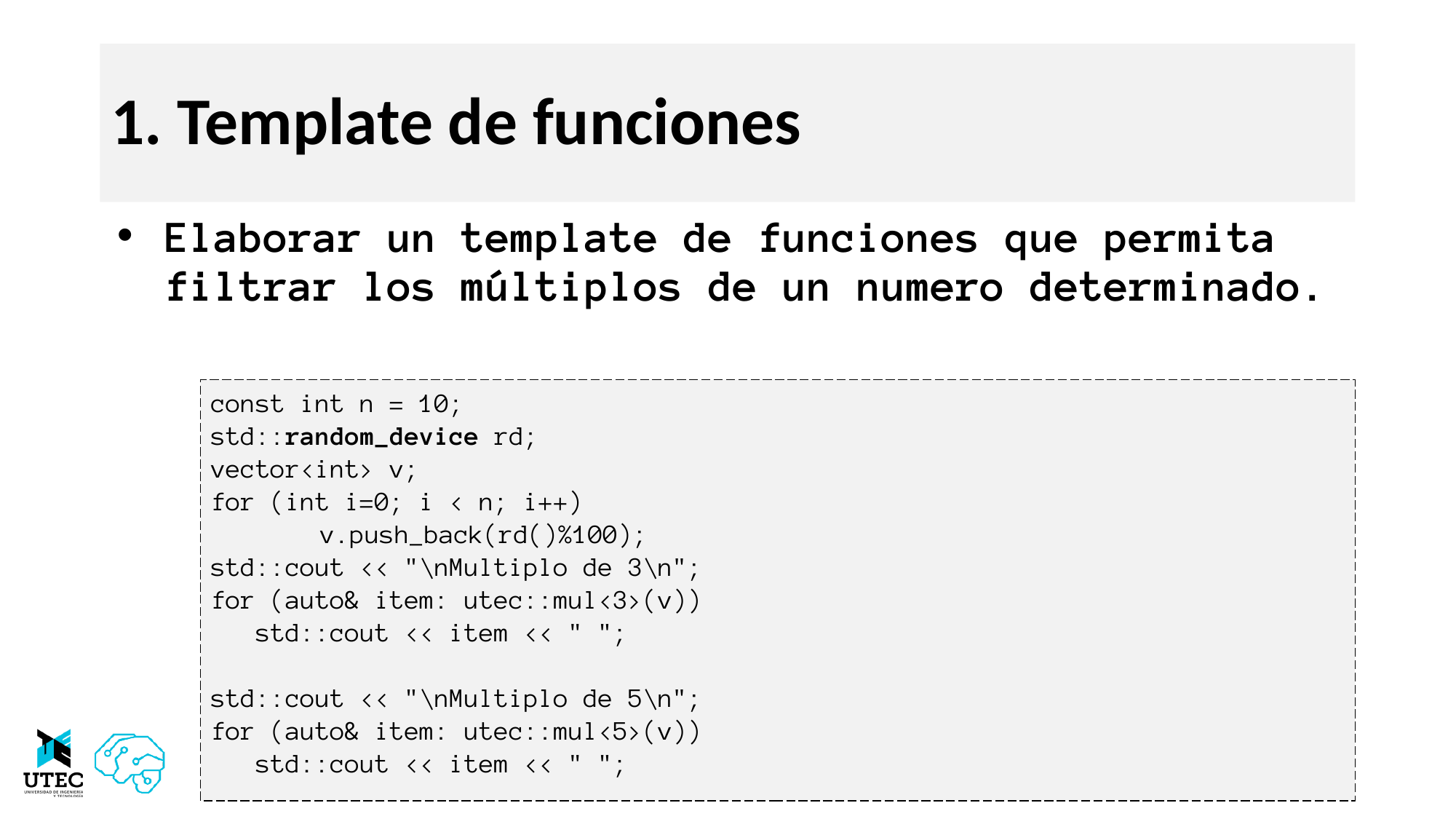

# 1. Template de funciones
Elaborar un template de funciones que permita filtrar los múltiplos de un numero determinado.

const int n = 10;
std::random_device rd;
vector<int> v;
for (int i=0; i < n; i++)
	v.push_back(rd()%100);
std::cout << "\nMultiplo de 3\n";
for (auto& item: utec::mul<3>(v))
   std::cout << item << " ";

std::cout << "\nMultiplo de 5\n";
for (auto& item: utec::mul<5>(v))
   std::cout << item << " ";